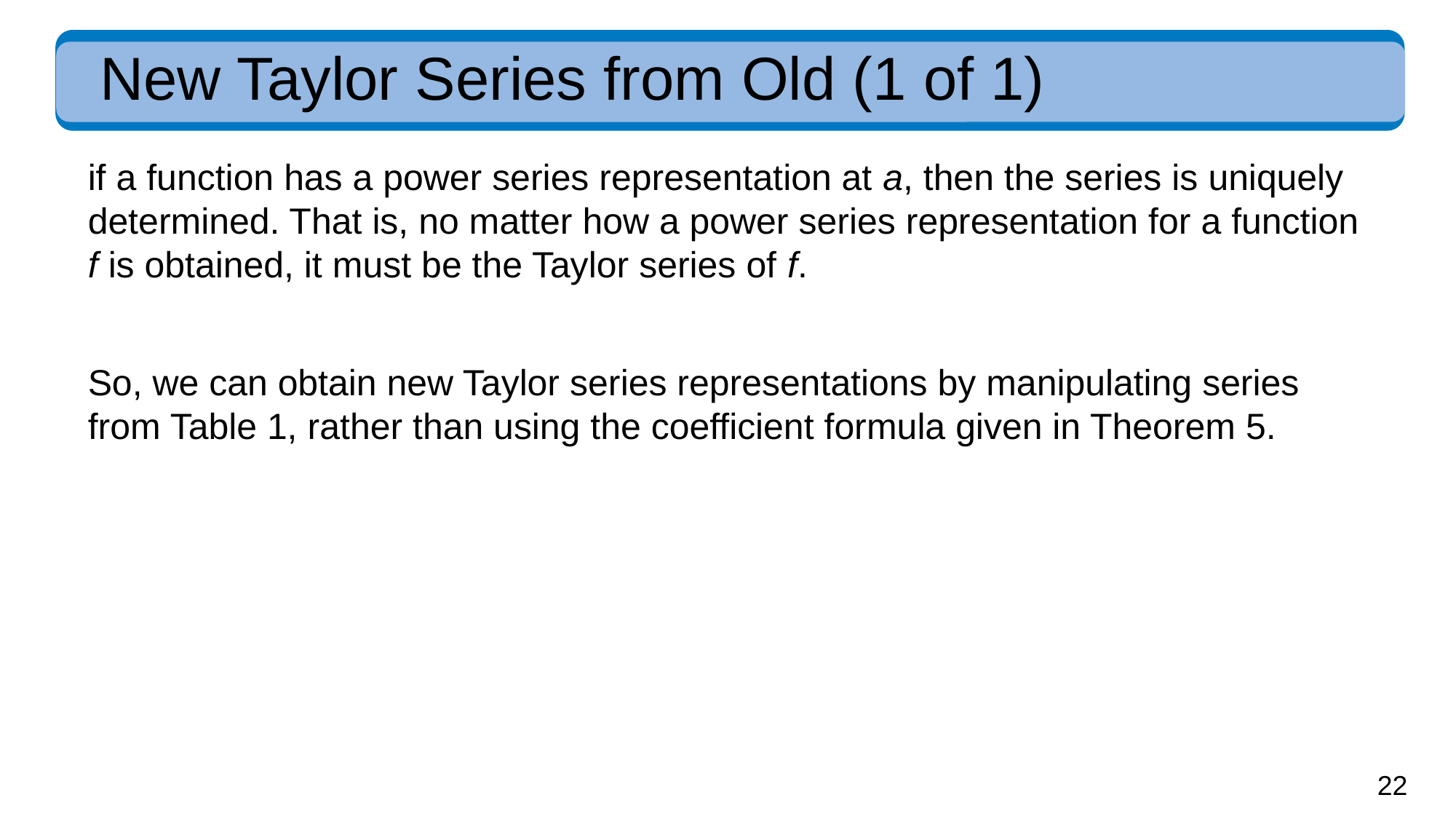

# New Taylor Series from Old (1 of 1)
if a function has a power series representation at a, then the series is uniquely determined. That is, no matter how a power series representation for a function f is obtained, it must be the Taylor series of f.

So, we can obtain new Taylor series representations by manipulating series from Table 1, rather than using the coefficient formula given in Theorem 5.